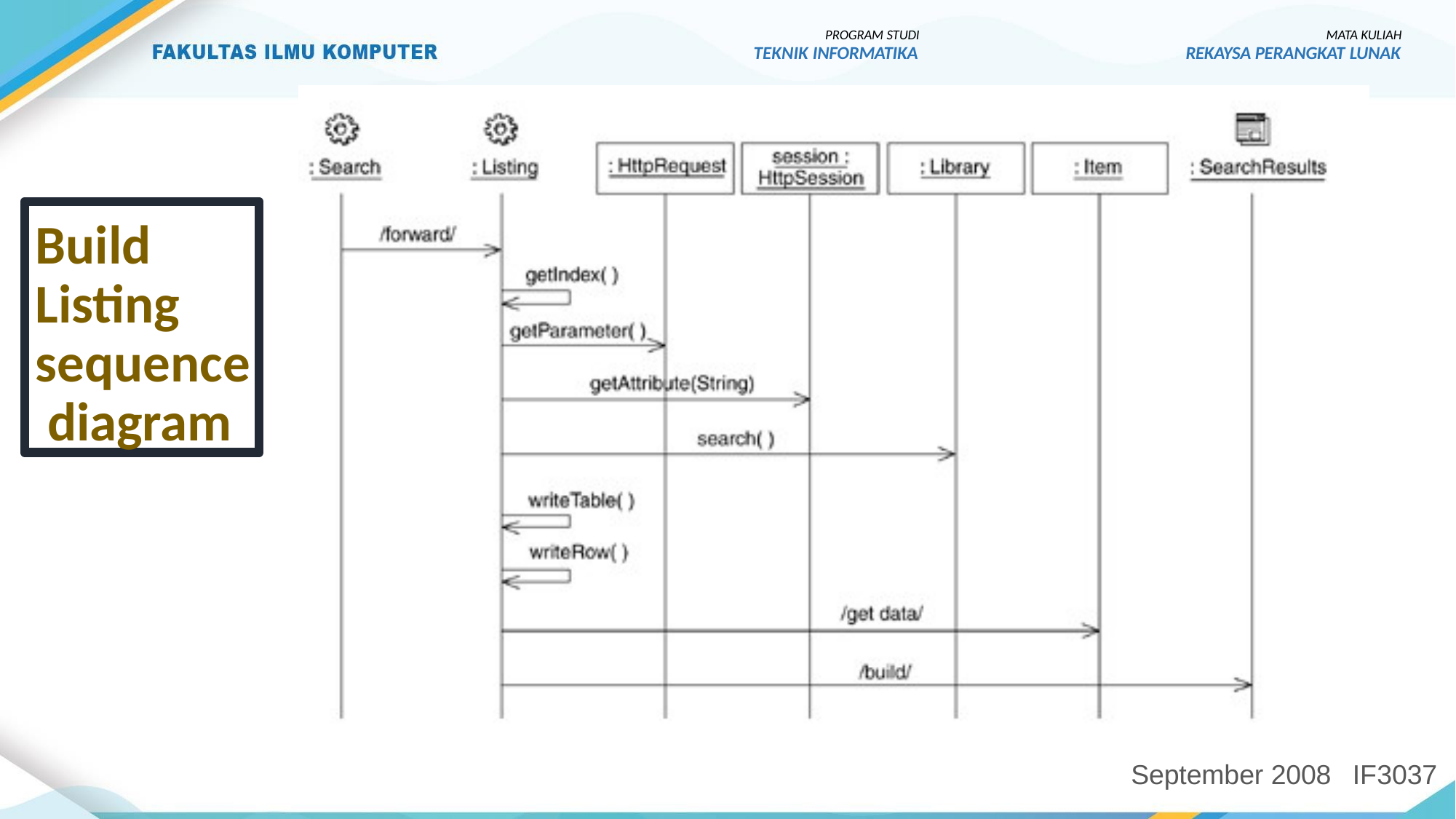

PROGRAM STUDI
TEKNIK INFORMATIKA
MATA KULIAH
REKAYSA PERANGKAT LUNAK

Build  Listing  sequence  diagram
September 2008
IF3037